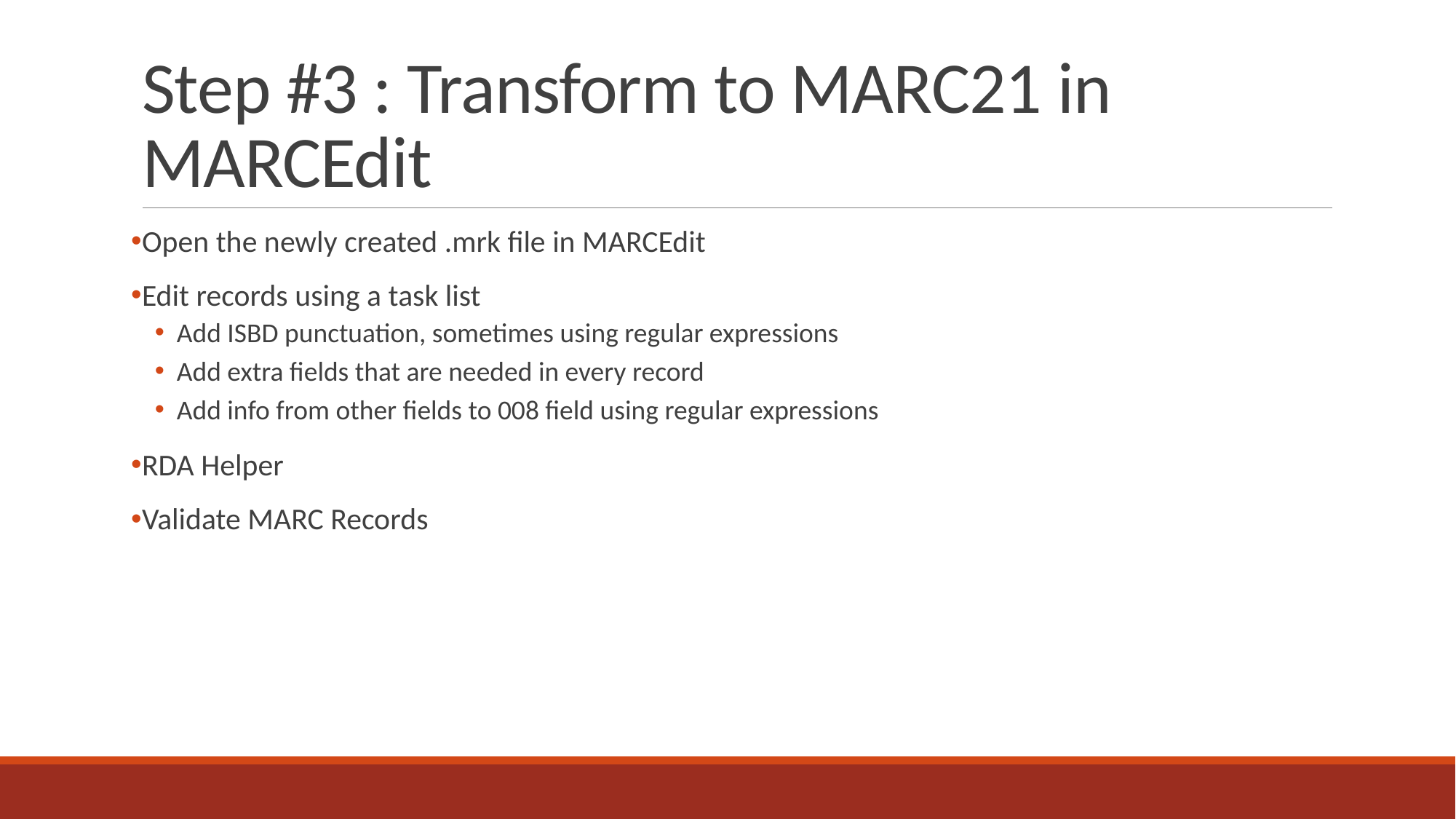

# Step #3 : Transform to MARC21 in MARCEdit
Open the newly created .mrk file in MARCEdit
Edit records using a task list
Add ISBD punctuation, sometimes using regular expressions
Add extra fields that are needed in every record
Add info from other fields to 008 field using regular expressions
RDA Helper
Validate MARC Records